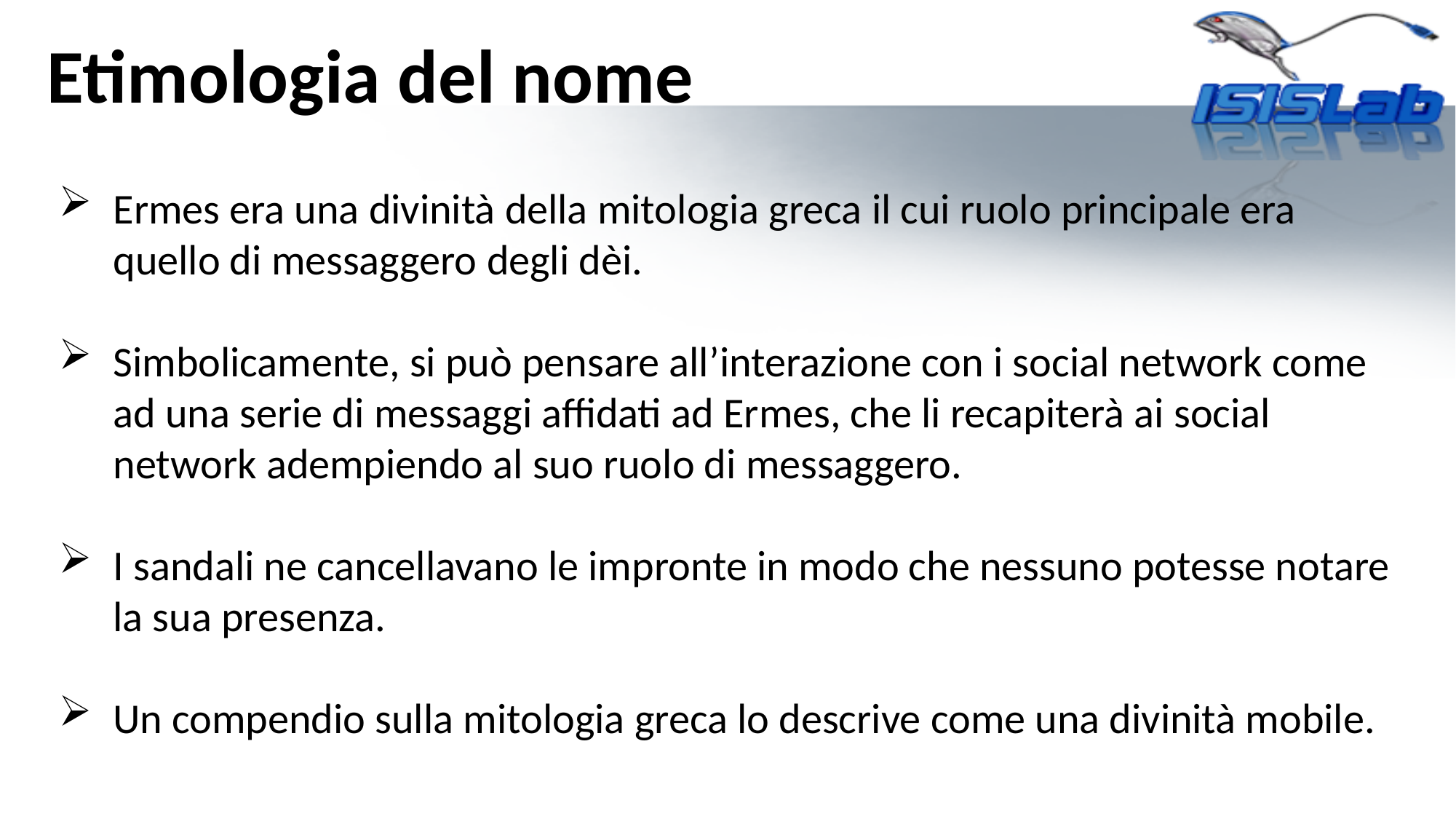

Etimologia del nome
Ermes era una divinità della mitologia greca il cui ruolo principale era quello di messaggero degli dèi.

Simbolicamente, si può pensare all’interazione con i social network come ad una serie di messaggi affidati ad Ermes, che li recapiterà ai social network adempiendo al suo ruolo di messaggero.

I sandali ne cancellavano le impronte in modo che nessuno potesse notare la sua presenza.

Un compendio sulla mitologia greca lo descrive come una divinità mobile.